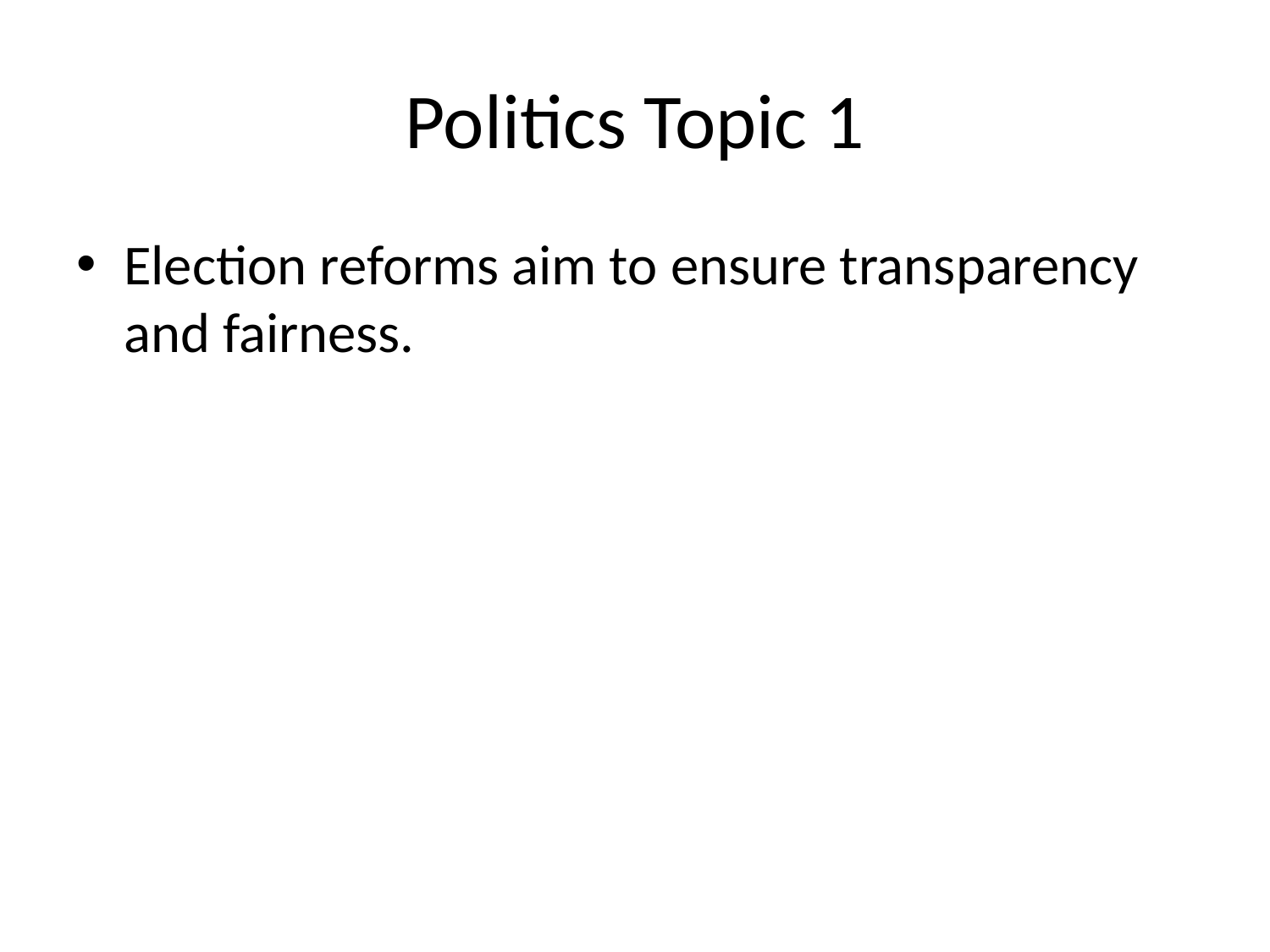

# Politics Topic 1
Election reforms aim to ensure transparency and fairness.